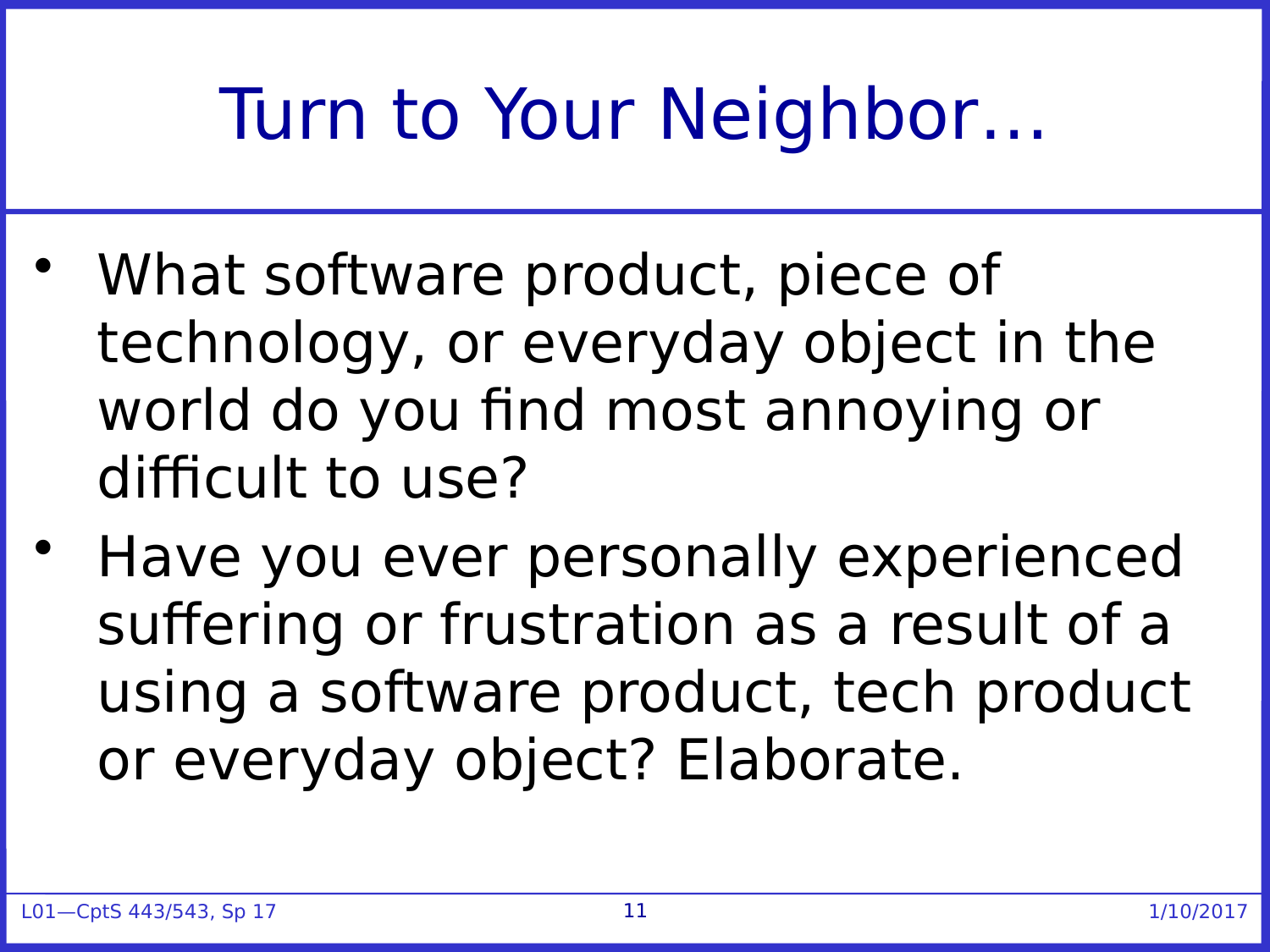

# Turn to Your Neighbor…
What software product, piece of technology, or everyday object in the world do you find most annoying or difficult to use?
Have you ever personally experienced suffering or frustration as a result of a using a software product, tech product or everyday object? Elaborate.
11